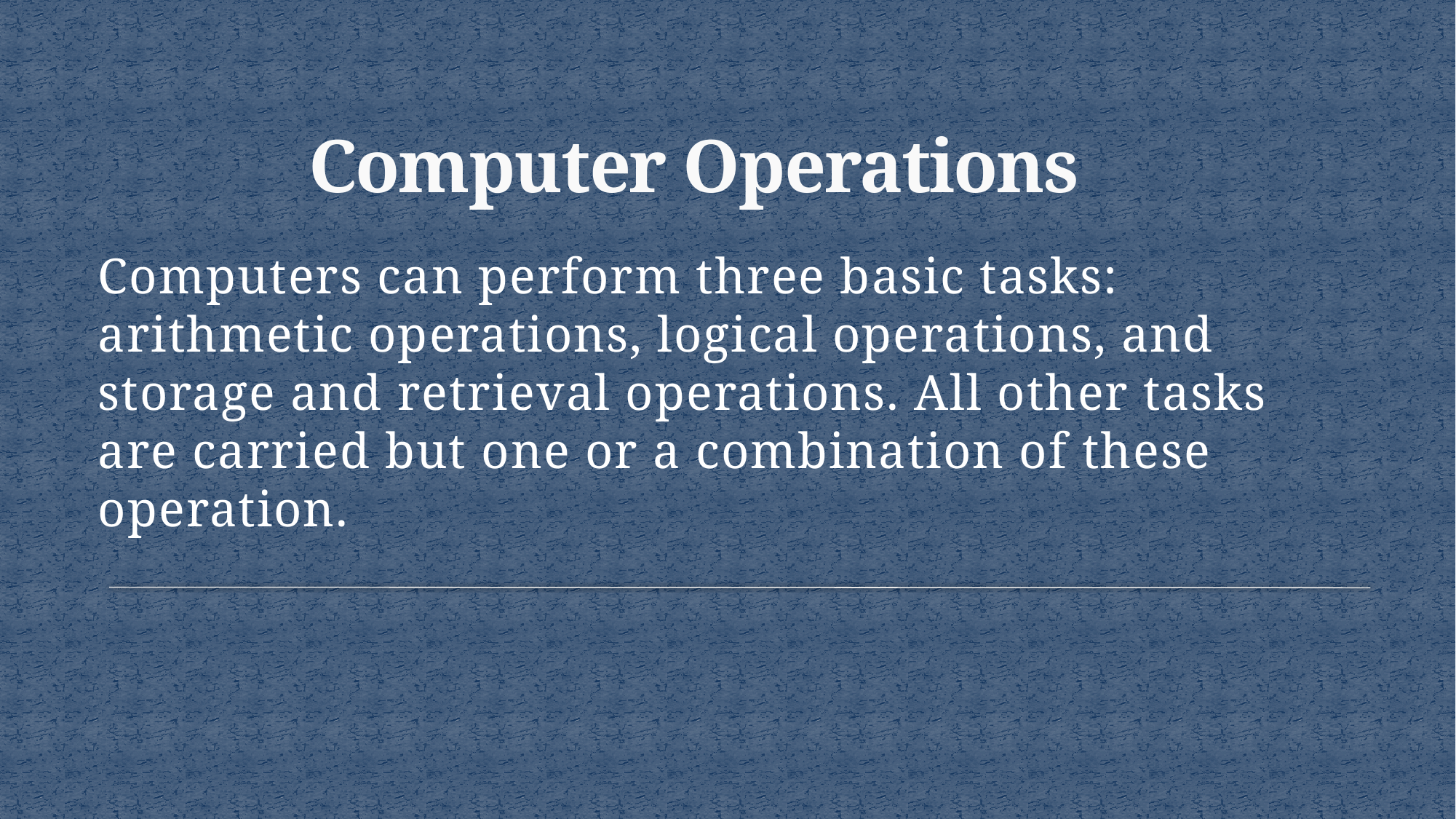

# Computer Operations
Computers can perform three basic tasks: arithmetic operations, logical operations, and storage and retrieval operations. All other tasks are carried but one or a combination of these operation.